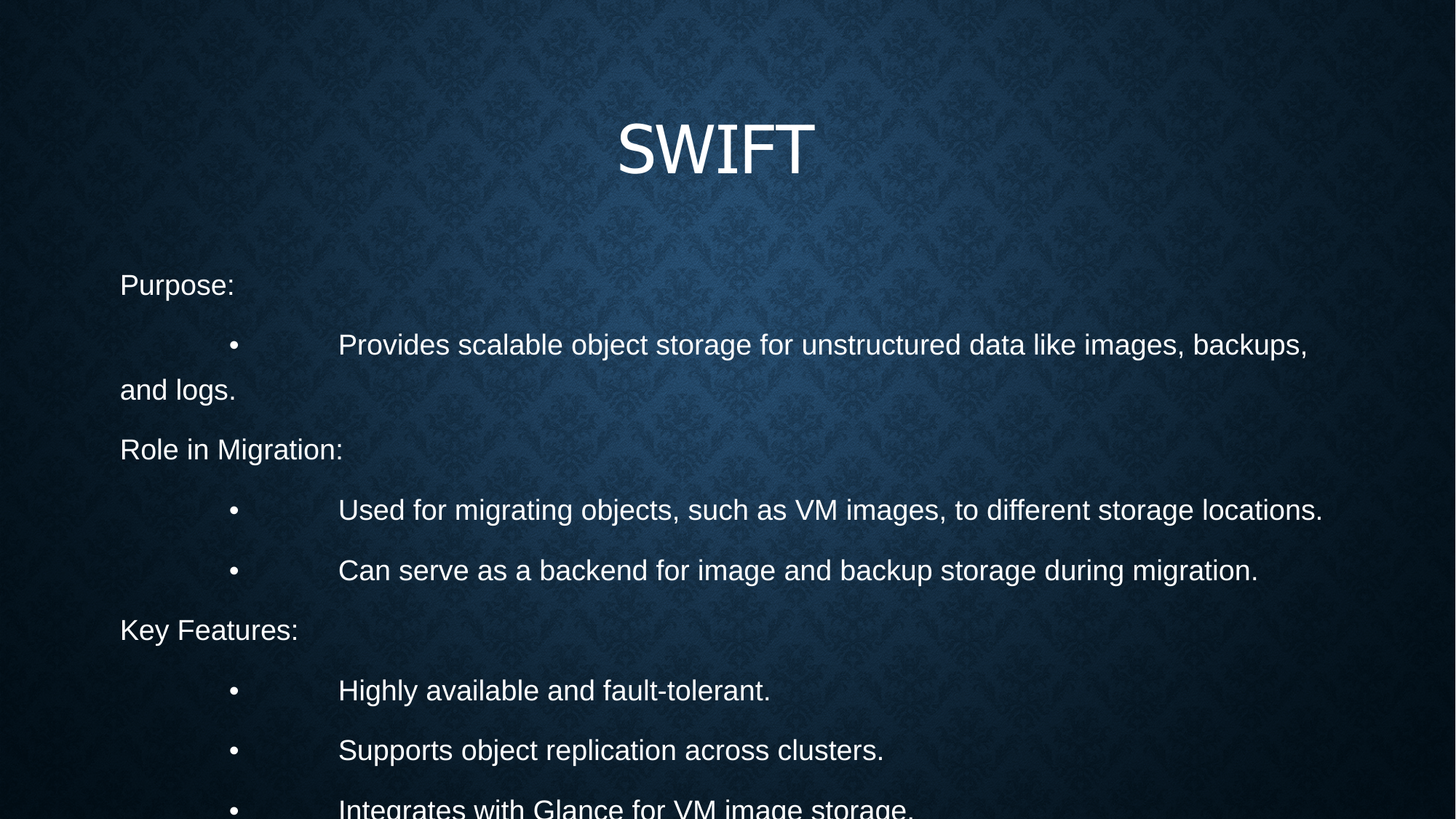

# Swift
Purpose:
	•	Provides scalable object storage for unstructured data like images, backups, and logs.
Role in Migration:
	•	Used for migrating objects, such as VM images, to different storage locations.
	•	Can serve as a backend for image and backup storage during migration.
Key Features:
	•	Highly available and fault-tolerant.
	•	Supports object replication across clusters.
	•	Integrates with Glance for VM image storage.